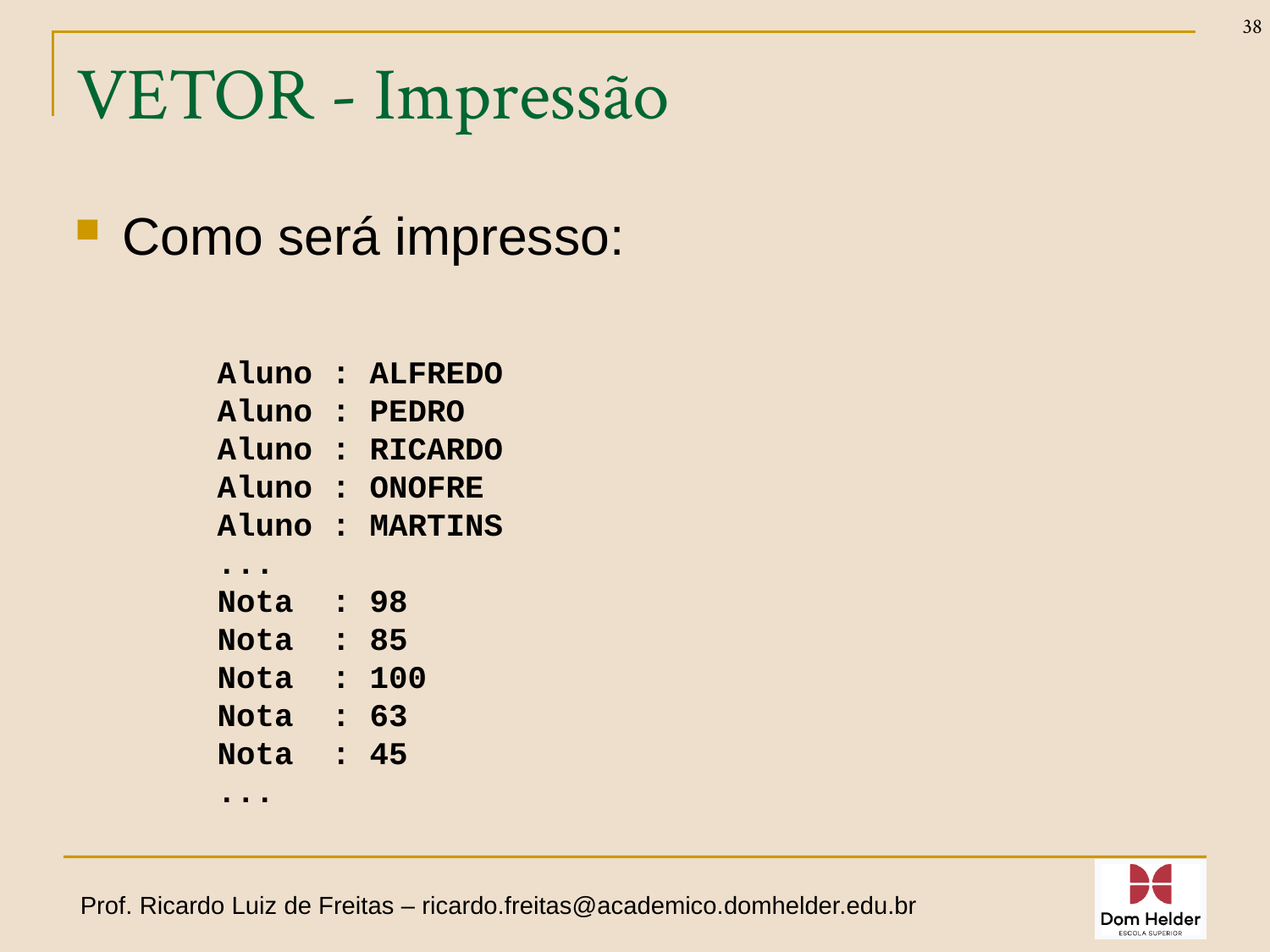

38
# VETOR - Impressão
Como será impresso:
Aluno : ALFREDO
Aluno : PEDRO
Aluno : RICARDO
Aluno : ONOFRE
Aluno : MARTINS
...
Nota  : 98
Nota  : 85
Nota  : 100
Nota  : 63
Nota  : 45
...